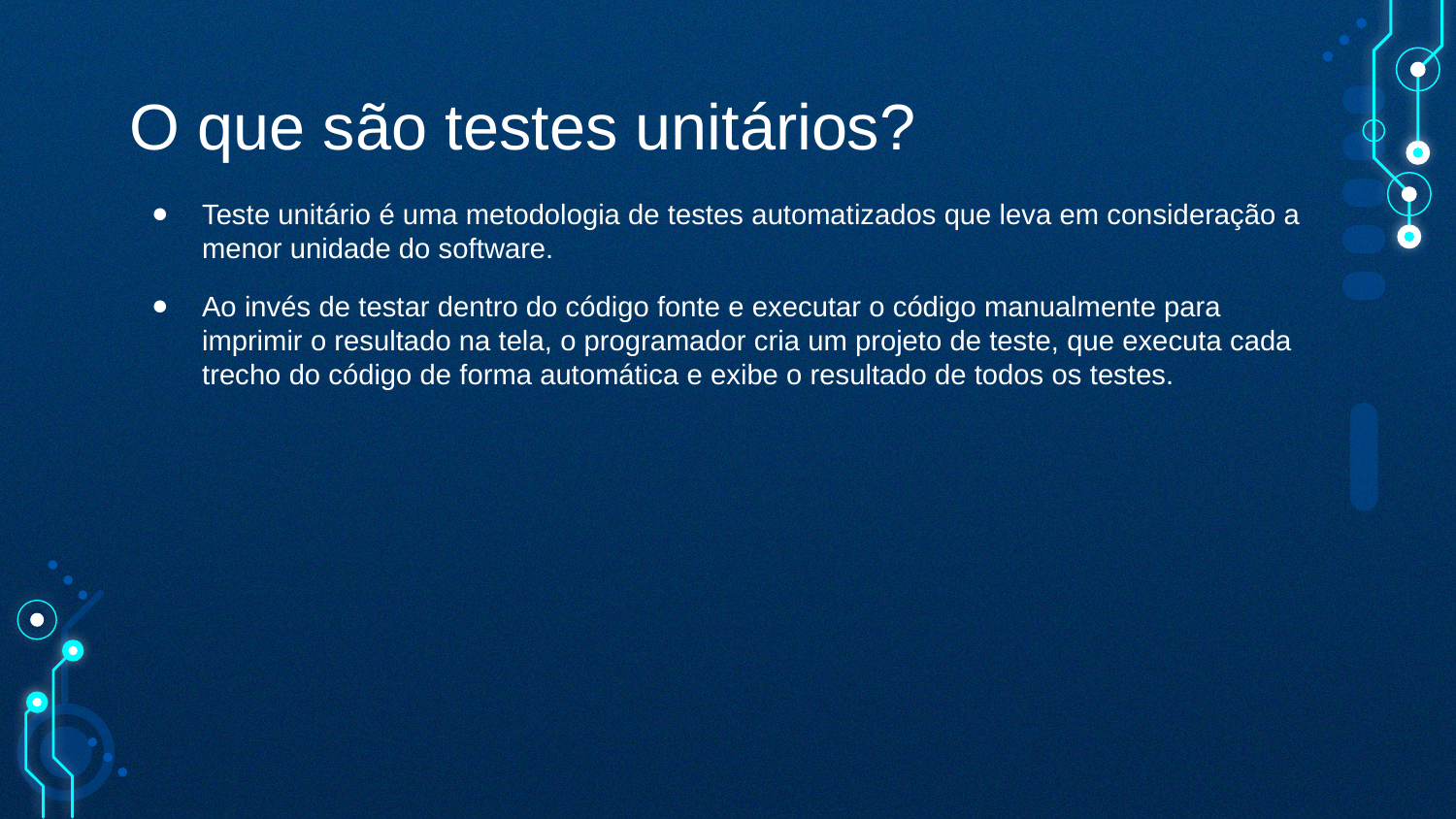

# O que são testes unitários?
Teste unitário é uma metodologia de testes automatizados que leva em consideração a menor unidade do software.
Ao invés de testar dentro do código fonte e executar o código manualmente para imprimir o resultado na tela, o programador cria um projeto de teste, que executa cada trecho do código de forma automática e exibe o resultado de todos os testes.